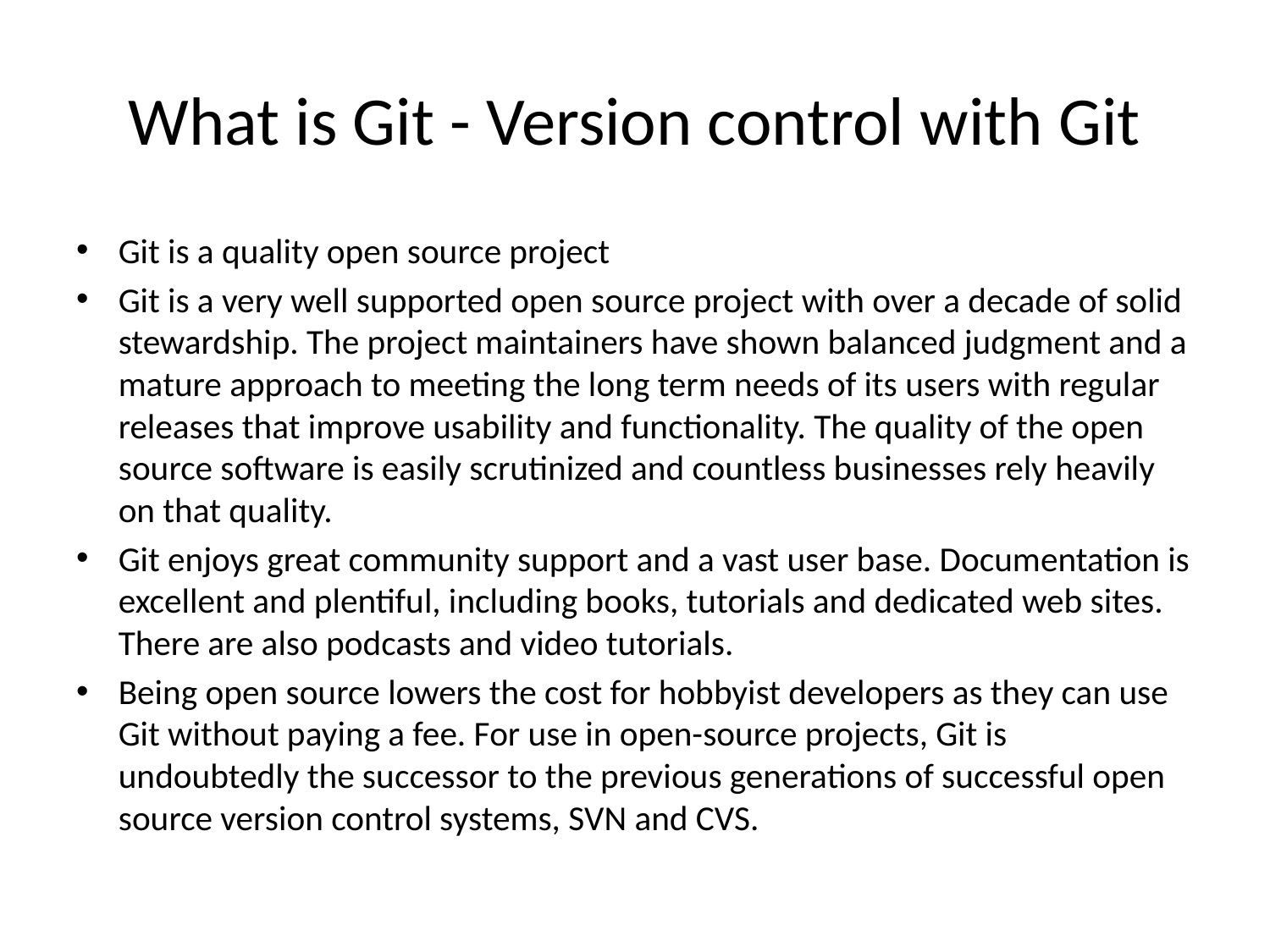

# What is Git - Version control with Git
Git is a quality open source project
Git is a very well supported open source project with over a decade of solid stewardship. The project maintainers have shown balanced judgment and a mature approach to meeting the long term needs of its users with regular releases that improve usability and functionality. The quality of the open source software is easily scrutinized and countless businesses rely heavily on that quality.
Git enjoys great community support and a vast user base. Documentation is excellent and plentiful, including books, tutorials and dedicated web sites. There are also podcasts and video tutorials.
Being open source lowers the cost for hobbyist developers as they can use Git without paying a fee. For use in open-source projects, Git is undoubtedly the successor to the previous generations of successful open source version control systems, SVN and CVS.